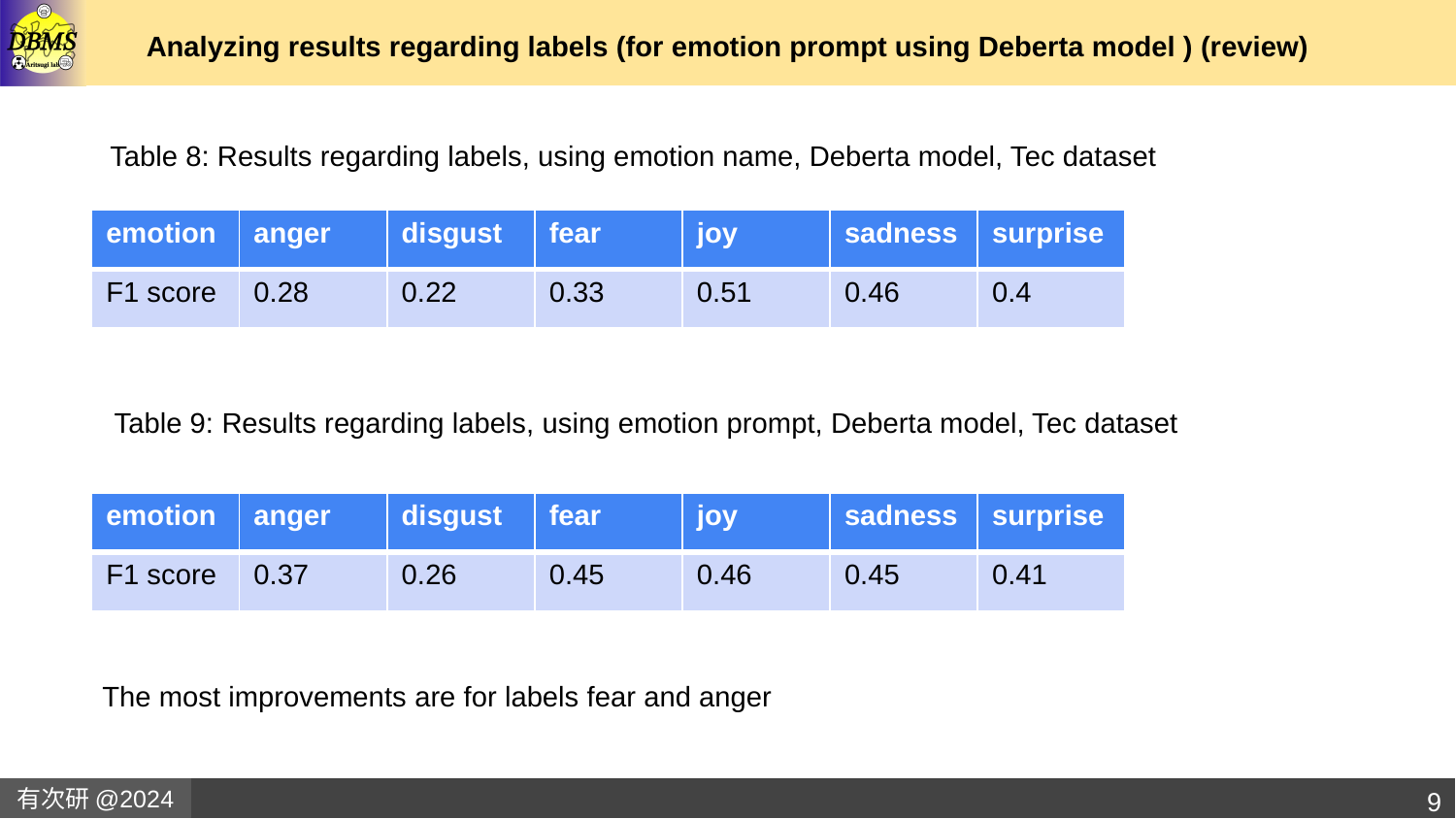

# Analyzing results regarding labels (for emotion prompt using Deberta model ) (review)
Table 8: Results regarding labels, using emotion name, Deberta model, Tec dataset
| emotion | anger | disgust | fear | joy | sadness | surprise |
| --- | --- | --- | --- | --- | --- | --- |
| F1 score | 0.28 | 0.22 | 0.33 | 0.51 | 0.46 | 0.4 |
Table 9: Results regarding labels, using emotion prompt, Deberta model, Tec dataset
| emotion | anger | disgust | fear | joy | sadness | surprise |
| --- | --- | --- | --- | --- | --- | --- |
| F1 score | 0.37 | 0.26 | 0.45 | 0.46 | 0.45 | 0.41 |
The most improvements are for labels fear and anger
9